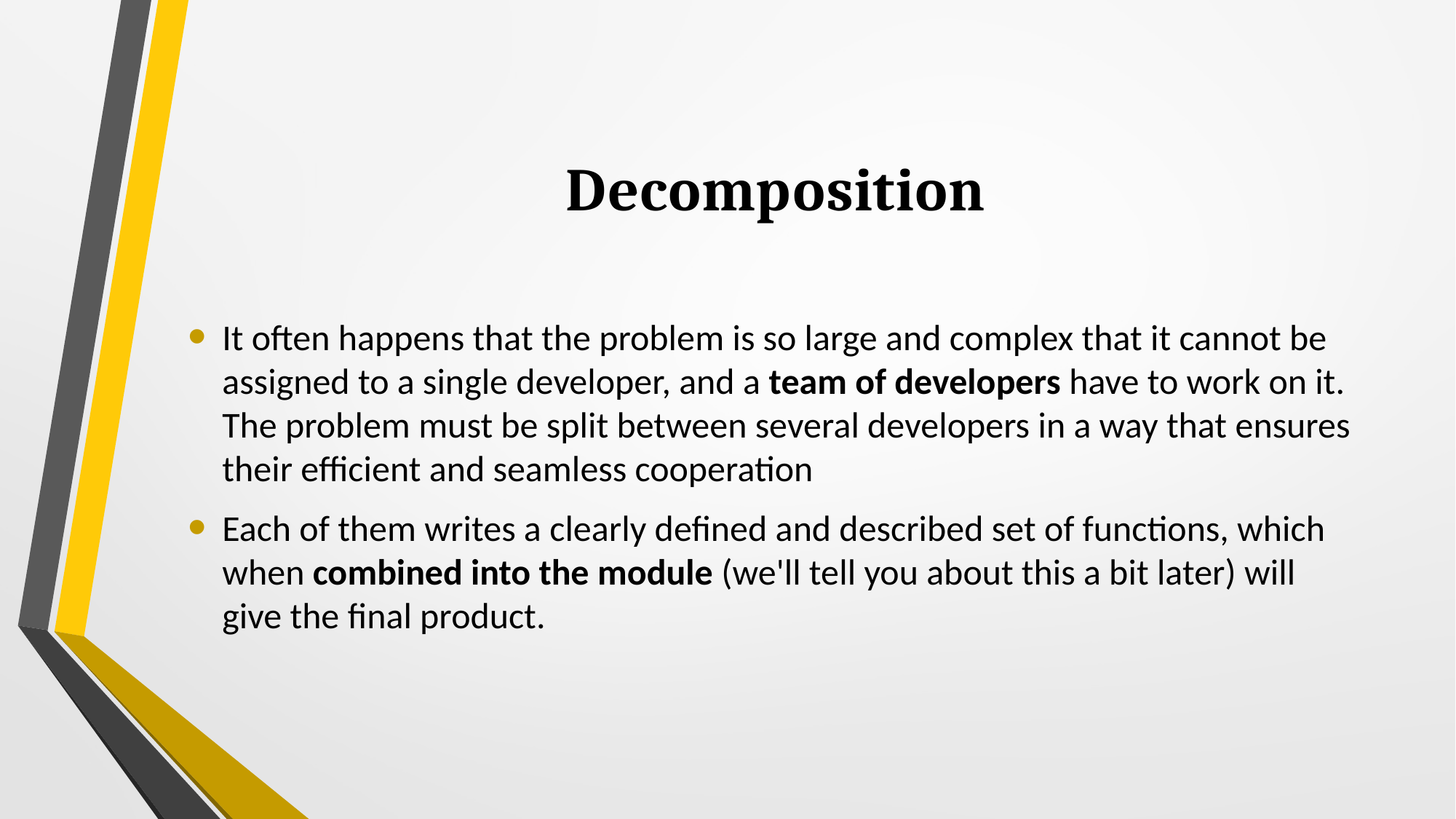

# Decomposition
It often happens that the problem is so large and complex that it cannot be assigned to a single developer, and a team of developers have to work on it. The problem must be split between several developers in a way that ensures their efficient and seamless cooperation
Each of them writes a clearly defined and described set of functions, which when combined into the module (we'll tell you about this a bit later) will give the final product.